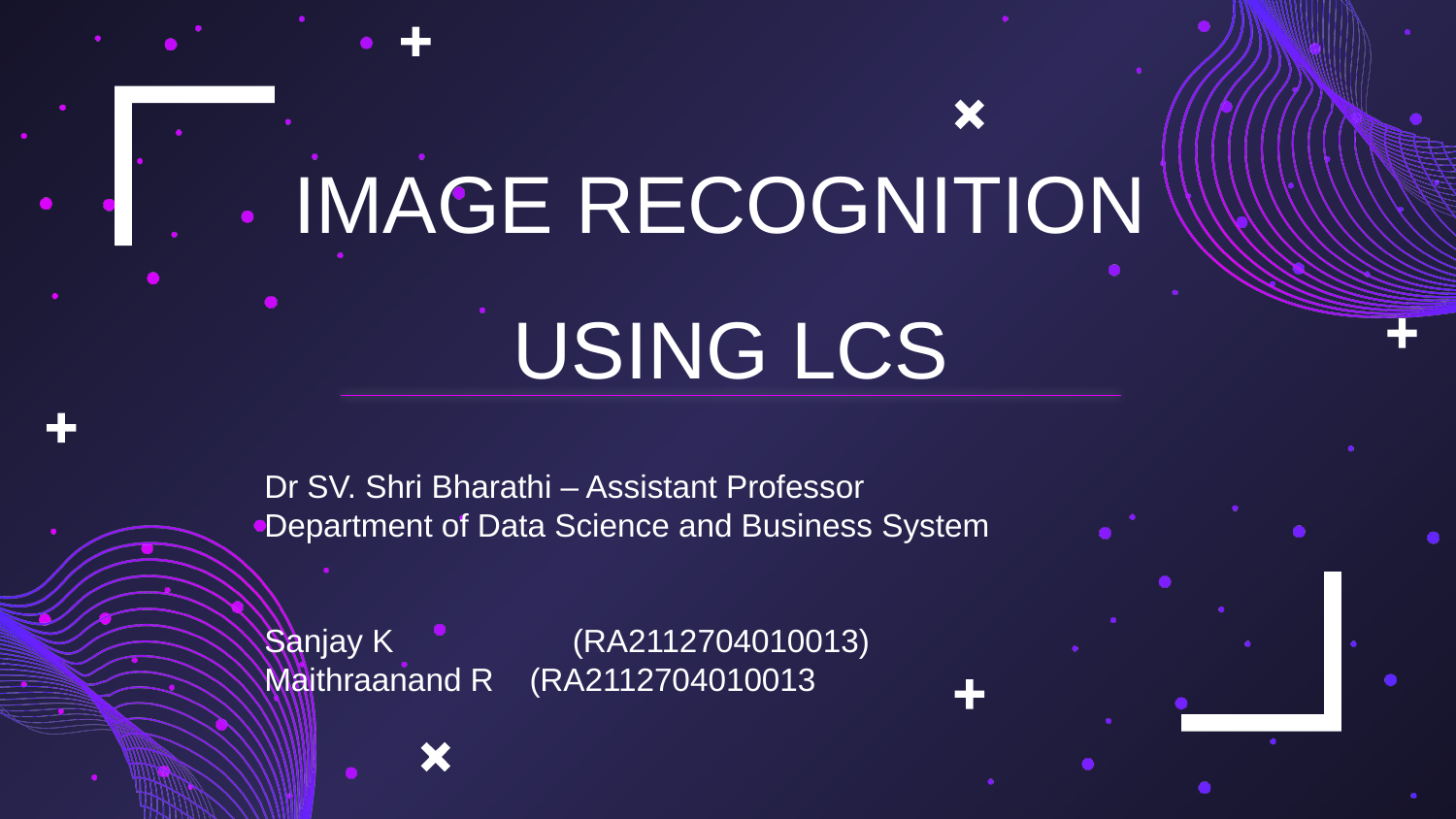

# IMAGE RECOGNITION
USING LCS
Dr SV. Shri Bharathi – Assistant Professor
Department of Data Science and Business System

Sanjay K                    (RA2112704010013)
Maithraanand R    (RA2112704010013